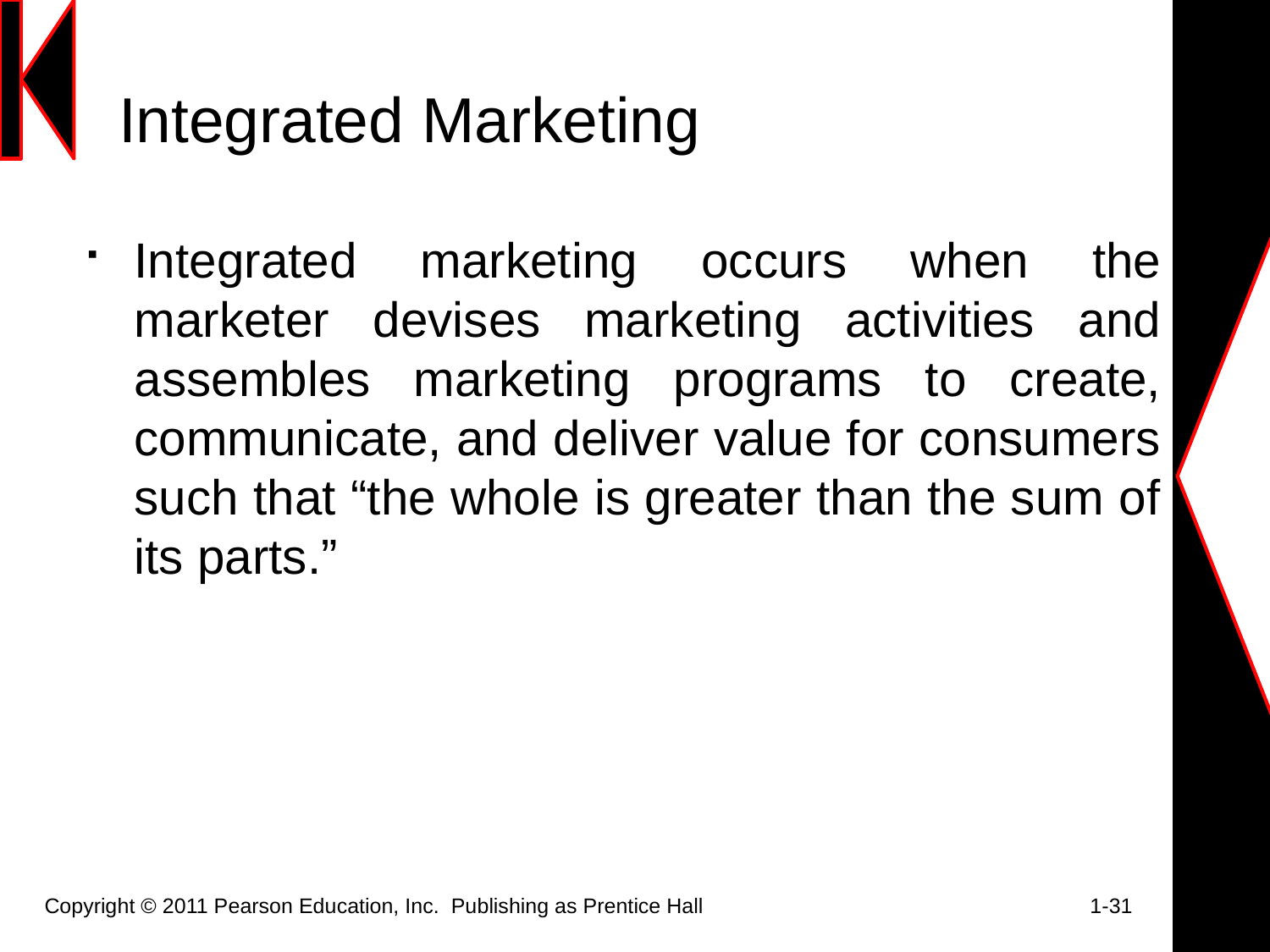

# Integrated Marketing
Integrated marketing occurs when the marketer devises marketing activities and assembles marketing programs to create, communicate, and deliver value for consumers such that “the whole is greater than the sum of its parts.”
Copyright © 2011 Pearson Education, Inc.  Publishing as Prentice Hall			     1-31